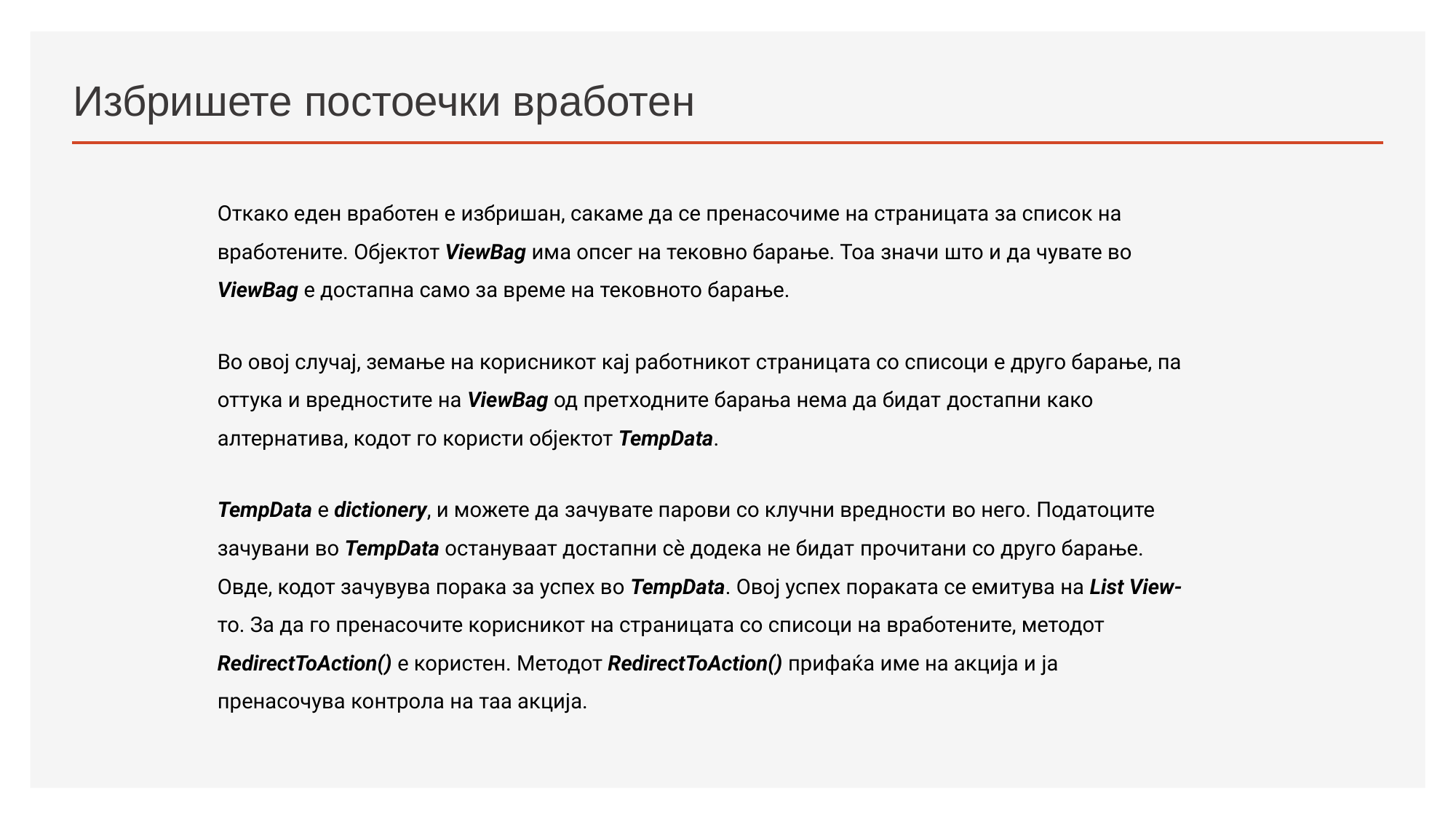

# Избришете постоечки вработен
Откако еден вработен е избришан, сакаме да се пренасочиме на страницата за список на вработените. Објектот ViewBag има опсег на тековно барање. Тоа значи што и да чувате во ViewBag е достапна само за време на тековното барање.
Во овој случај, земање на корисникот кај работникот страницата со списоци е друго барање, па оттука и вредностите на ViewBag од претходните барања нема да бидат достапни како алтернатива, кодот го користи објектот TempData.
TempData е dictionery, и можете да зачувате парови со клучни вредности во него. Податоците зачувани во TempData остануваат достапни сè додека не бидат прочитани со друго барање. Овде, кодот зачувува порака за успех во TempData. Овој успех пораката се емитува на List View-то. За да го пренасочите корисникот на страницата со списоци на вработените, методот RedirectToAction() e користен. Методот RedirectToAction() прифаќа име на акција и ја пренасочува контрола на таа акција.